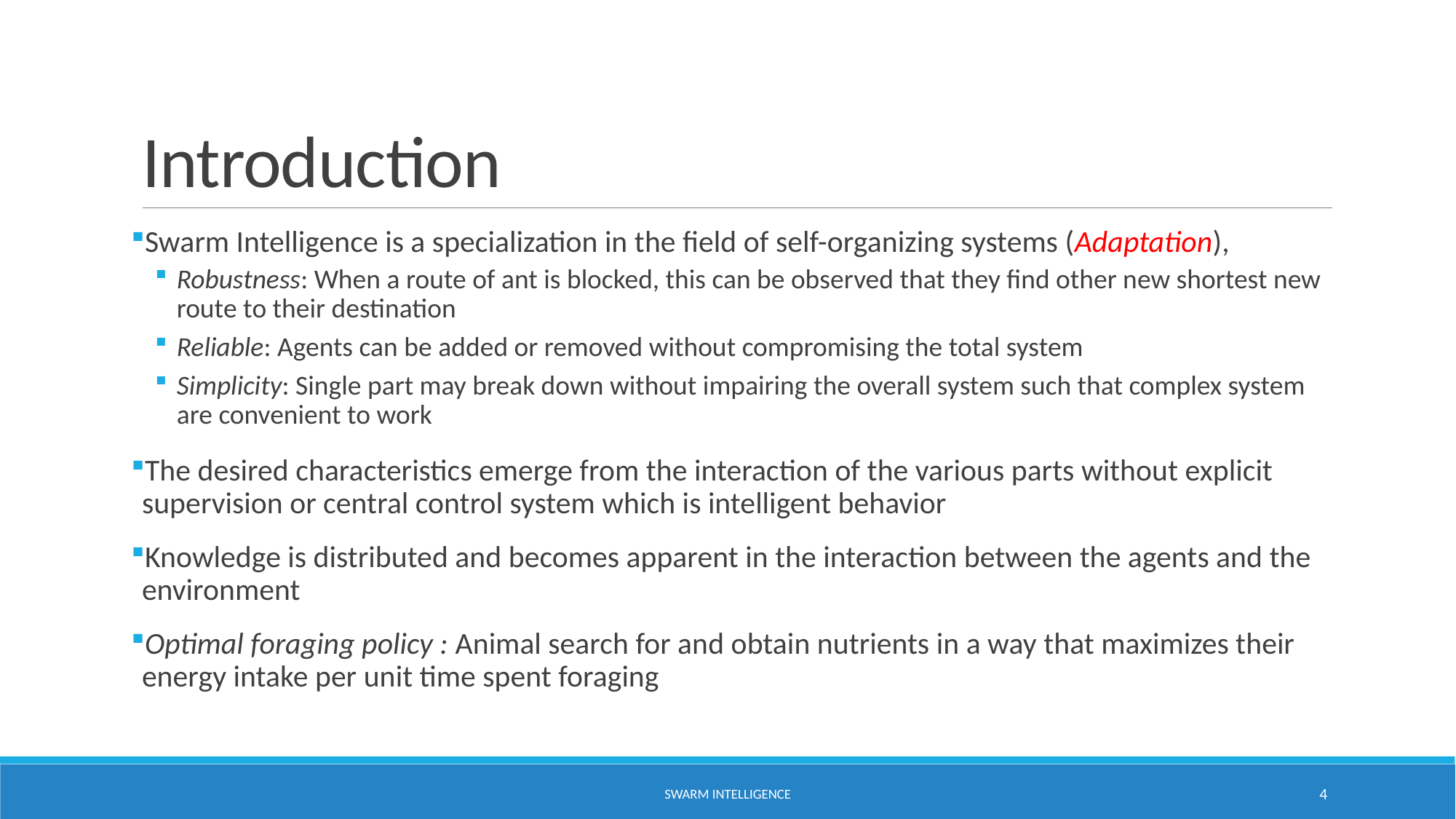

# Introduction
Swarm Intelligence is a specialization in the field of self-organizing systems (Adaptation),
Robustness: When a route of ant is blocked, this can be observed that they find other new shortest new route to their destination
Reliable: Agents can be added or removed without compromising the total system
Simplicity: Single part may break down without impairing the overall system such that complex system are convenient to work
The desired characteristics emerge from the interaction of the various parts without explicit supervision or central control system which is intelligent behavior
Knowledge is distributed and becomes apparent in the interaction between the agents and the environment
Optimal foraging policy : Animal search for and obtain nutrients in a way that maximizes their energy intake per unit time spent foraging
SWARM INTELLIGENCE
4